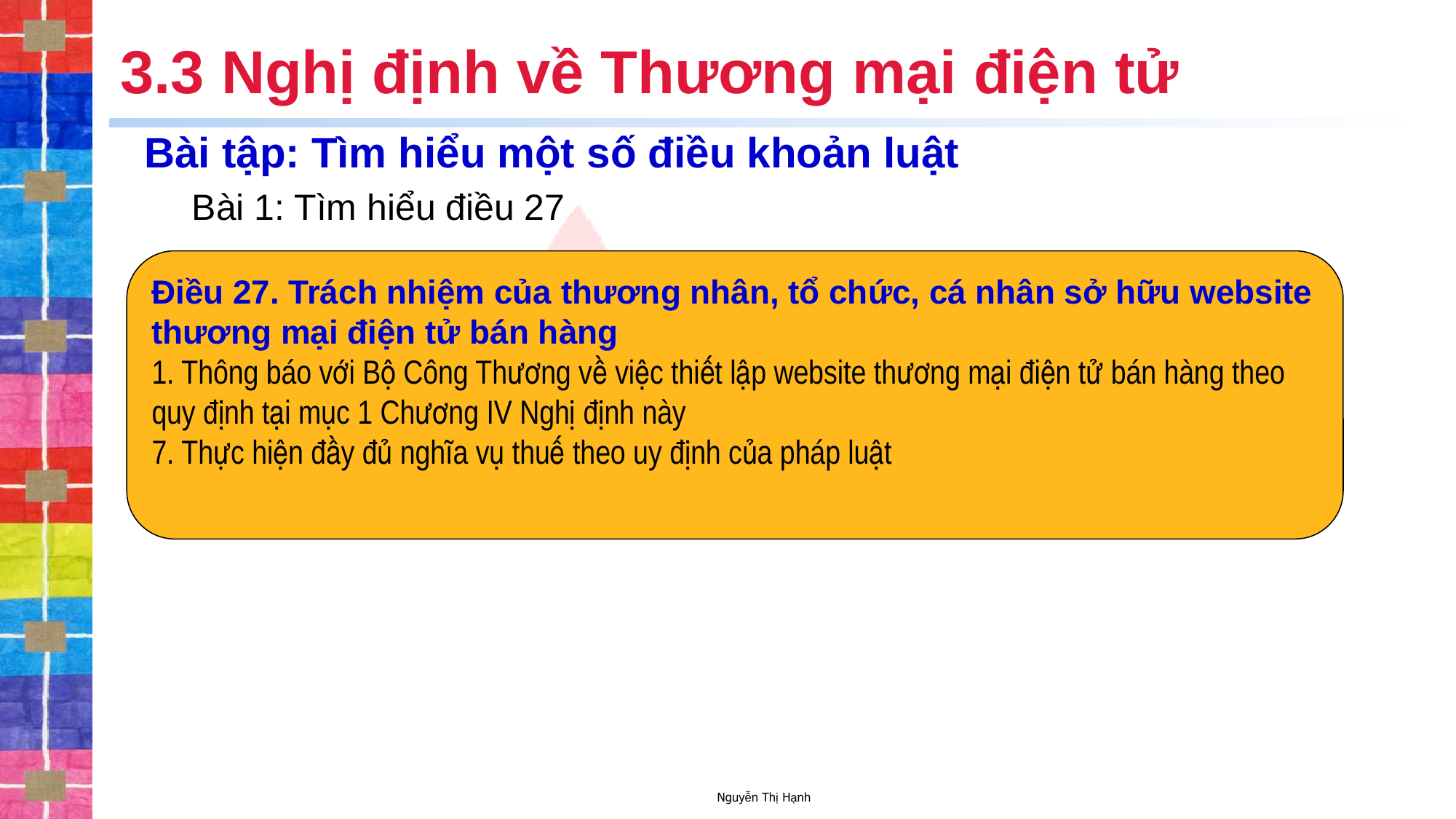

# 3.3 Nghị định về Thương mại điện tử
Bài tập: Tìm hiểu một số điều khoản luật
Bài 1: Tìm hiểu điều 27

Điều 27. Trách nhiệm của thương nhân, tổ chức, cá nhân sở hữu website thương mại điện tử bán hàng
1. Thông báo với Bộ Công Thương về việc thiết lập website thương mại điện tử bán hàng theo quy định tại mục 1 Chương IV Nghị định này
7. Thực hiện đầy đủ nghĩa vụ thuế theo uy định của pháp luật

Nguyễn Thị Hạnh